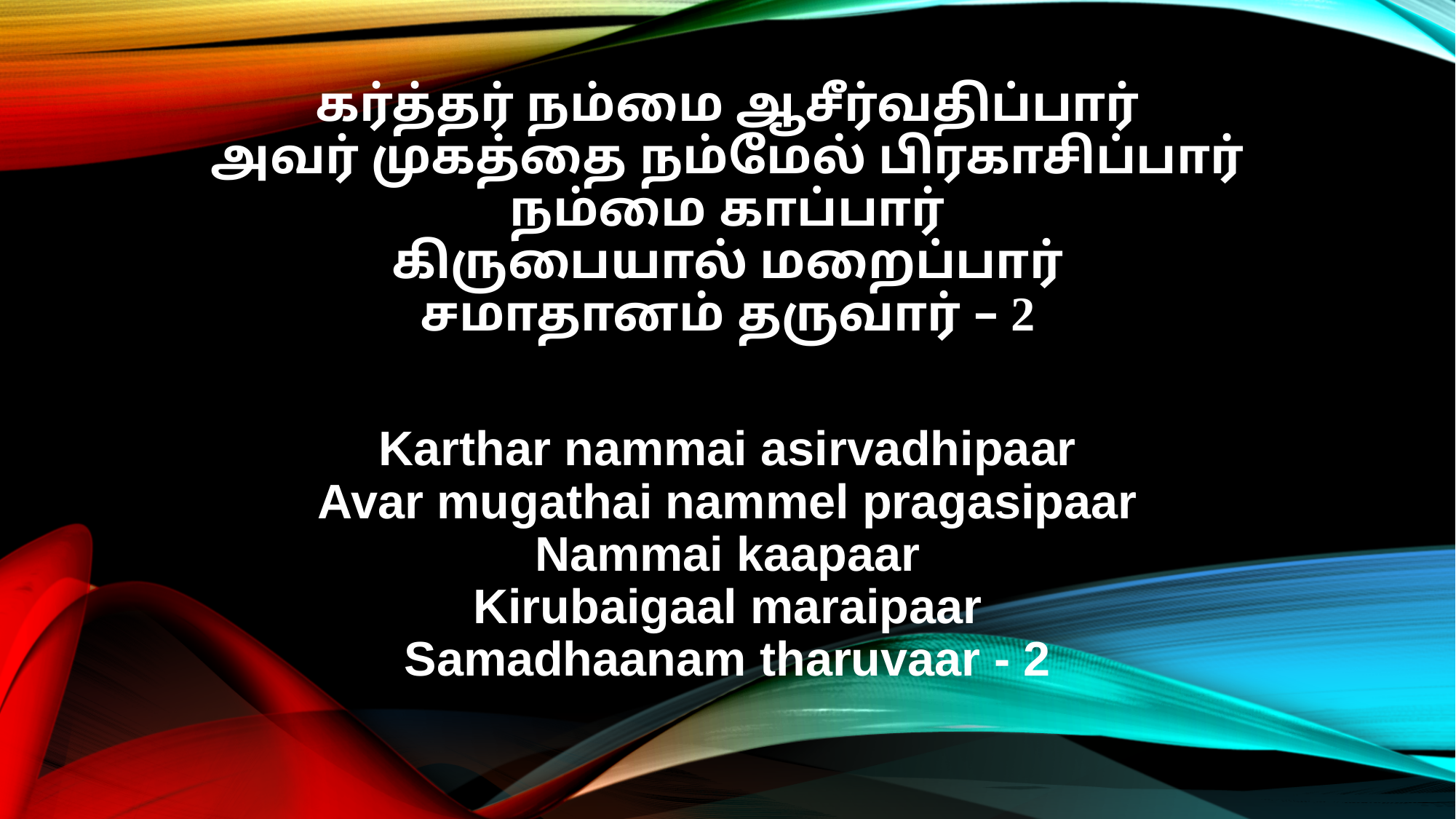

கர்த்தர் நம்மை ஆசீர்வதிப்பார்
அவர் முகத்தை நம்மேல் பிரகாசிப்பார்
நம்மை காப்பார்
கிருபையால் மறைப்பார்
சமாதானம் தருவார் – 2

Karthar nammai asirvadhipaar
Avar mugathai nammel pragasipaar
Nammai kaapaar
Kirubaigaal maraipaar
Samadhaanam tharuvaar - 2